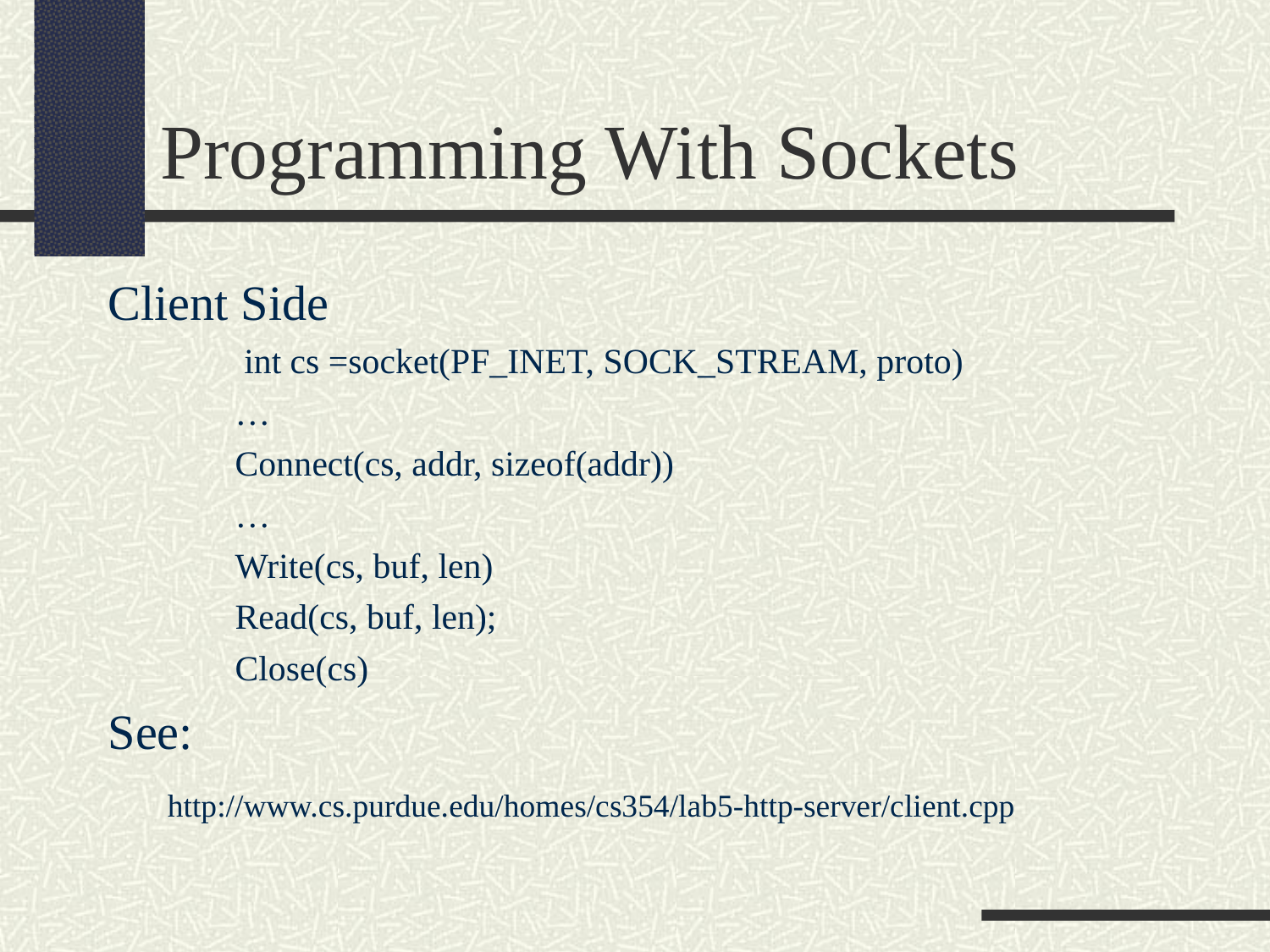

Programming With Sockets
Client Side
 int cs =socket(PF_INET, SOCK_STREAM, proto)
…
Connect(cs, addr, sizeof(addr))
…
Write(cs, buf, len)
Read(cs, buf, len);
Close(cs)
See:
	 http://www.cs.purdue.edu/homes/cs354/lab5-http-server/client.cpp